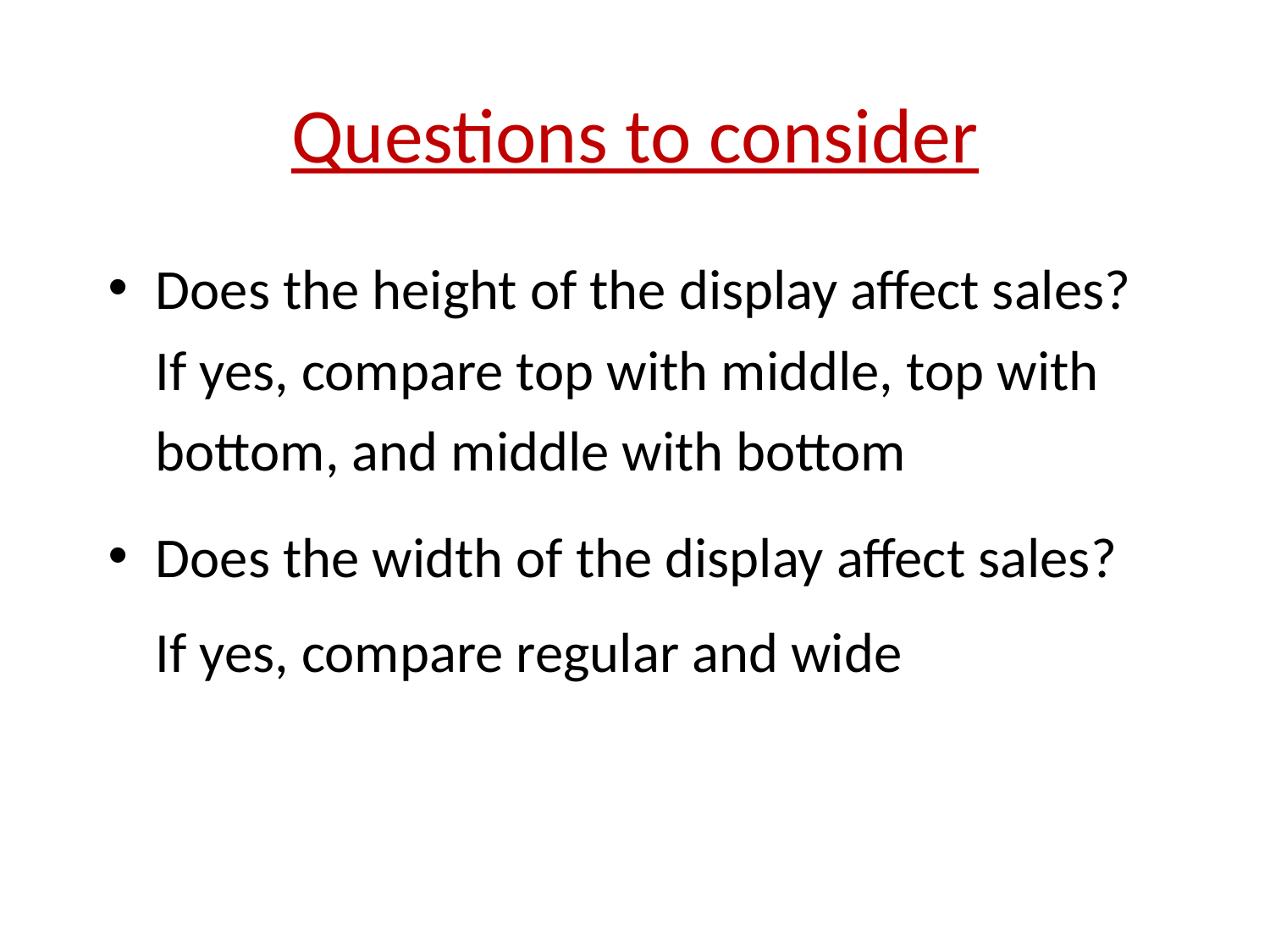

# Questions to consider
Does the height of the display affect sales?  If yes, compare top with middle, top with bottom, and middle with bottom
Does the width of the display affect sales?  If yes, compare regular and wide